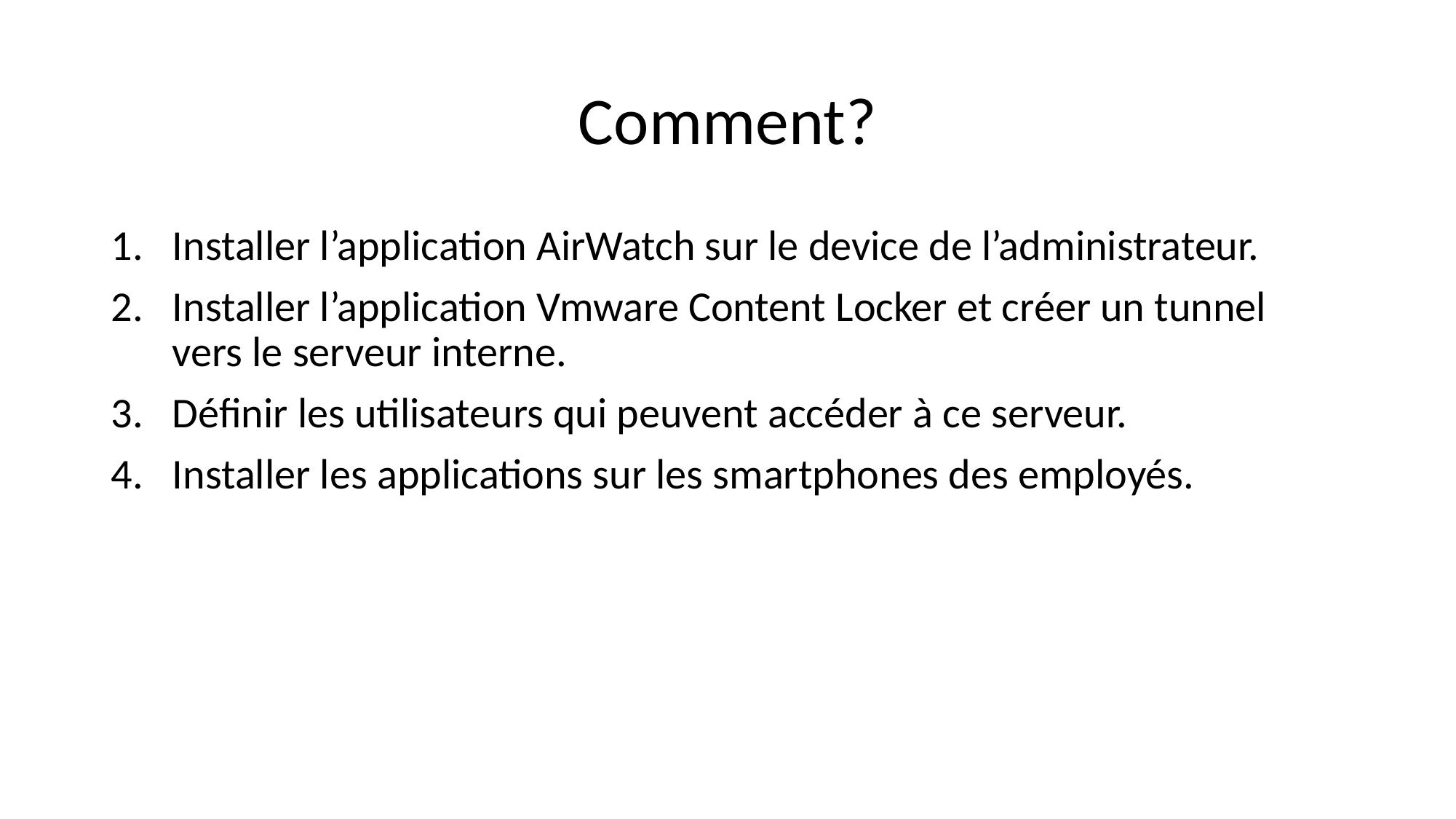

# Comment?
Installer l’application AirWatch sur le device de l’administrateur.
Installer l’application Vmware Content Locker et créer un tunnel vers le serveur interne.
Définir les utilisateurs qui peuvent accéder à ce serveur.
Installer les applications sur les smartphones des employés.